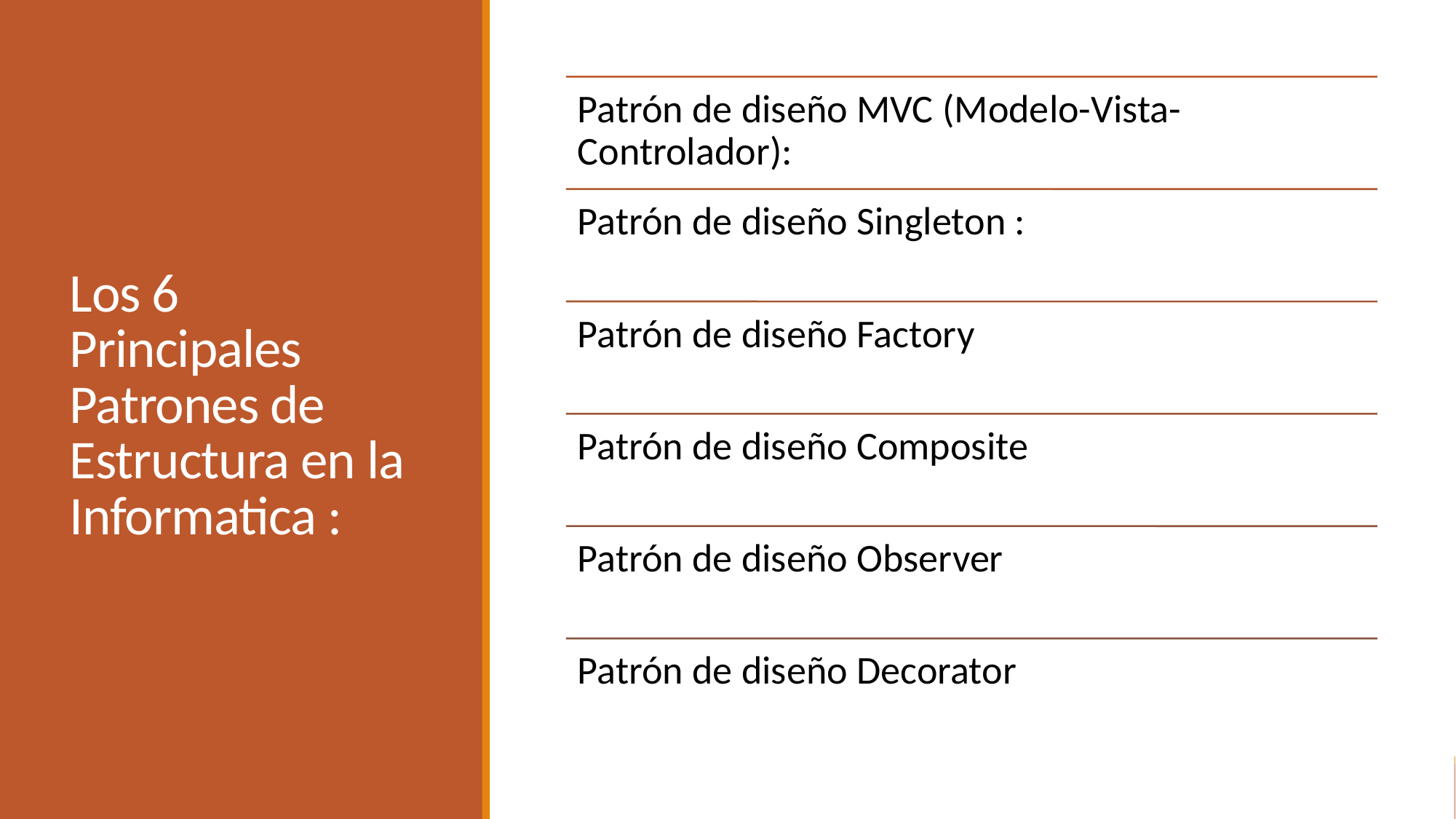

# Los 6 Principales Patrones de Estructura en la Informatica :
Patrón de diseño MVC (Modelo-Vista-Controlador):
Patrón de diseño Singleton :
Patrón de diseño Factory
Patrón de diseño Composite
Patrón de diseño Observer
Patrón de diseño Decorator